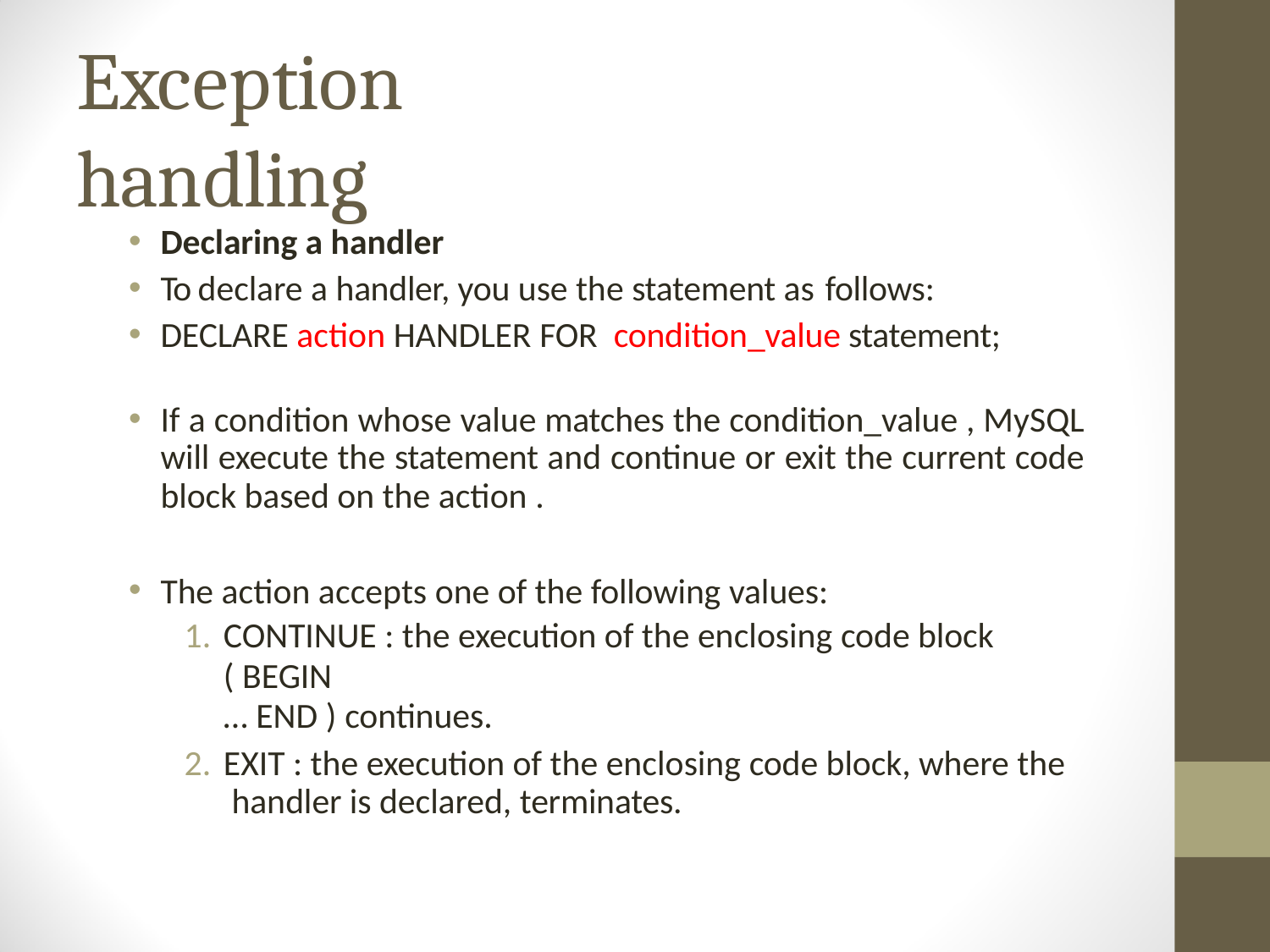

# Exception handling
Declaring a handler
To declare a handler, you use the statement as follows:
DECLARE action HANDLER FOR  condition_value statement;

If a condition whose value matches the condition_value , MySQL  will execute the statement and continue or exit the current code  block based on the action .

The action accepts one of the following values:
CONTINUE : the execution of the enclosing code block ( BEGIN
… END ) continues.
EXIT : the execution of the enclosing code block, where the  handler is declared, terminates.